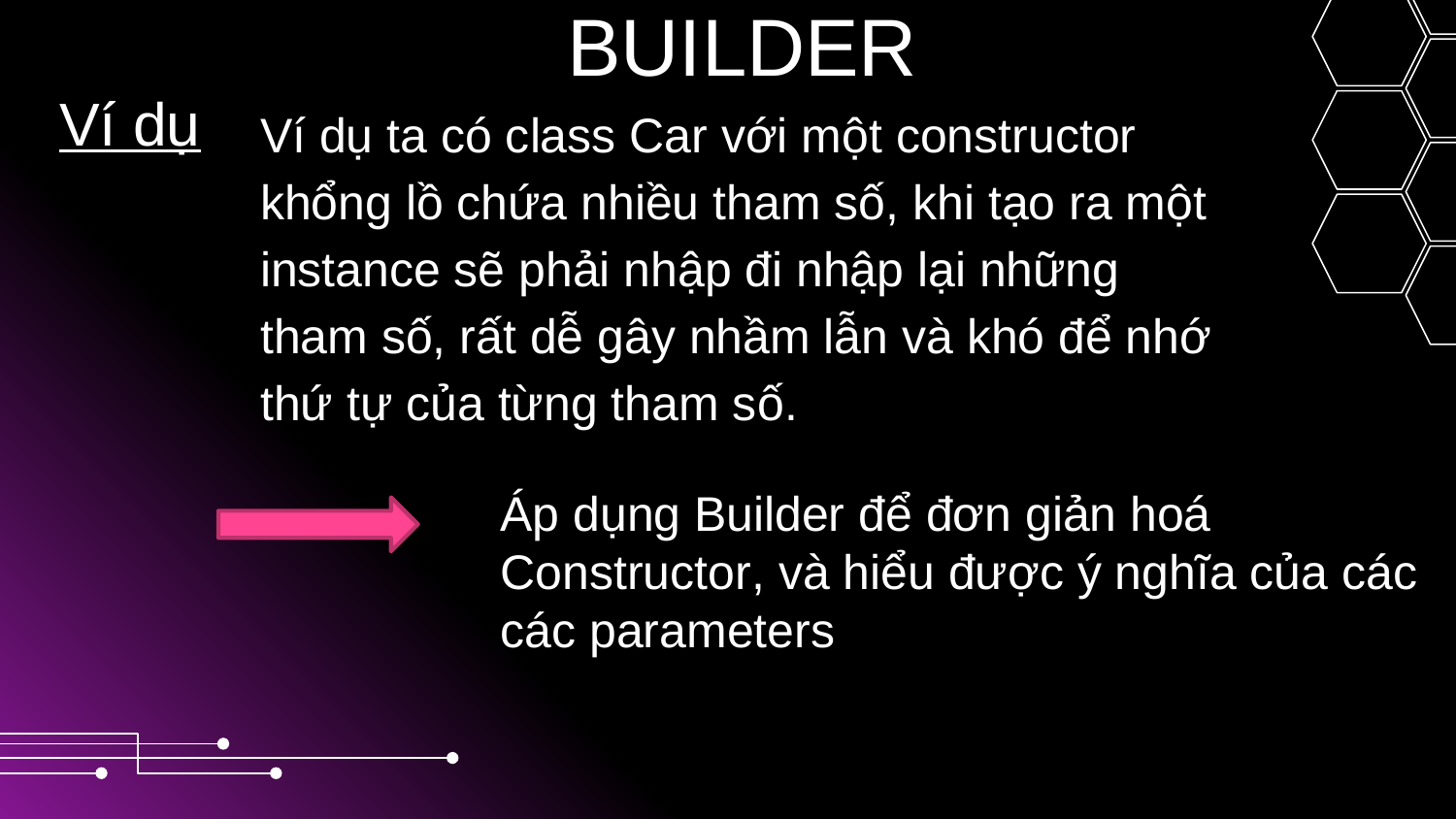

BUILDER
# Ví dụ
Ví dụ ta có class Car với một constructor khổng lồ chứa nhiều tham số, khi tạo ra một instance sẽ phải nhập đi nhập lại những tham số, rất dễ gây nhầm lẫn và khó để nhớ thứ tự của từng tham số.
Áp dụng Builder để đơn giản hoá Constructor, và hiểu được ý nghĩa của các các parameters